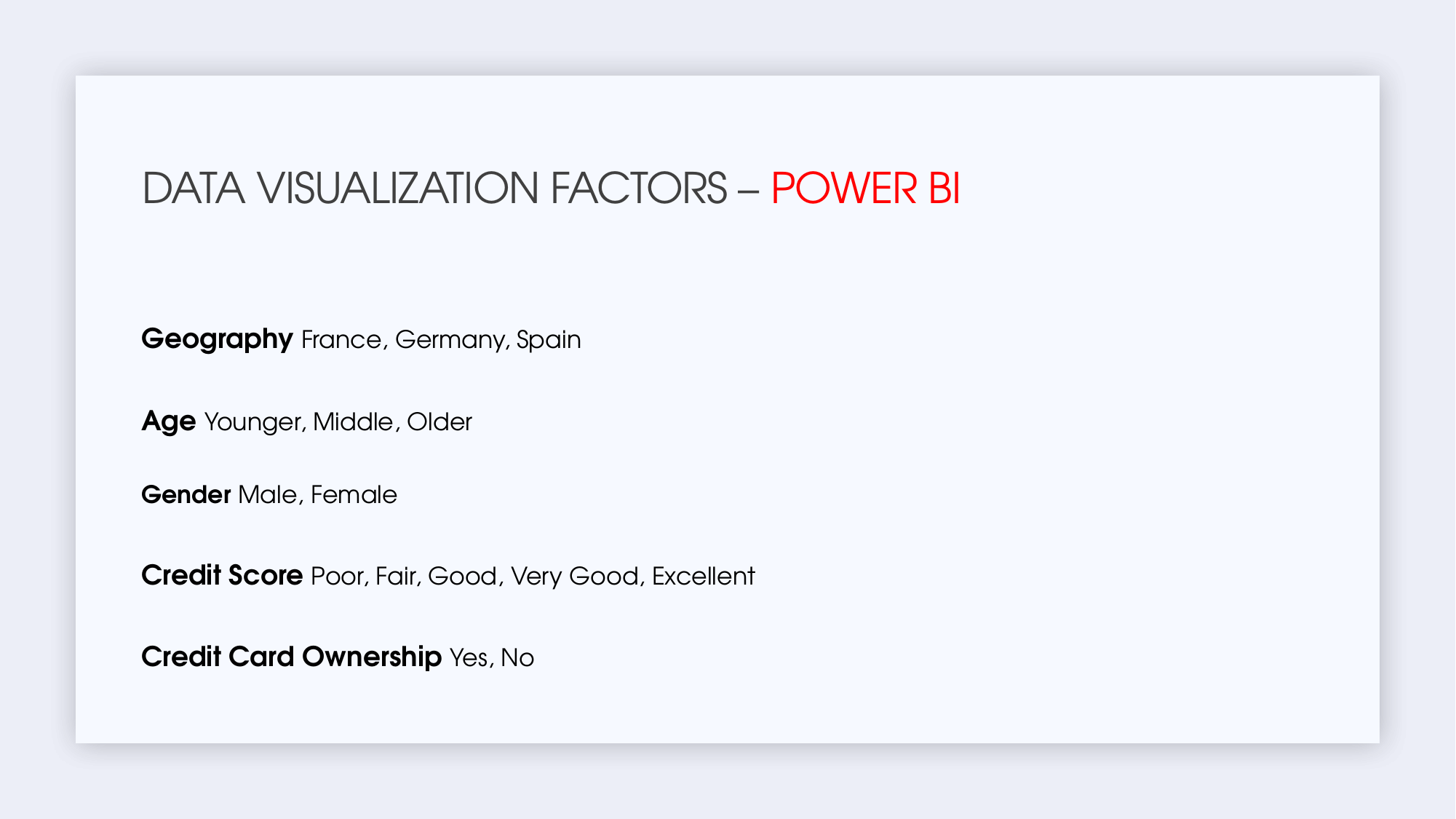

# Data Visualization Factors – Power Bi
Geography France, Germany, Spain
Age Younger, Middle, Older
Gender Male, Female
Credit Score Poor, Fair, Good, Very Good, Excellent
Credit Card Ownership Yes, No